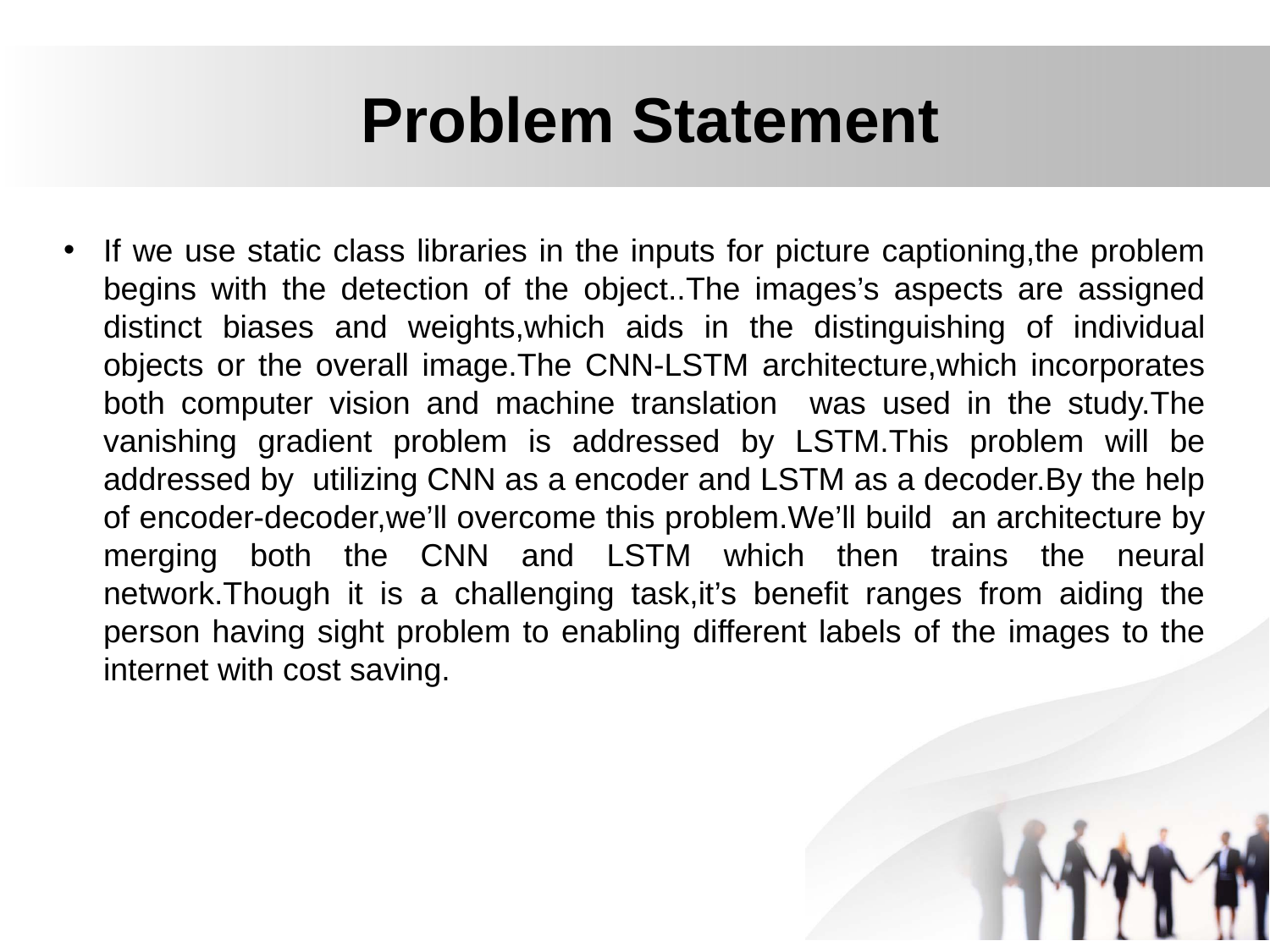

# Problem Statement
If we use static class libraries in the inputs for picture captioning,the problem begins with the detection of the object..The images’s aspects are assigned distinct biases and weights,which aids in the distinguishing of individual objects or the overall image.The CNN-LSTM architecture,which incorporates both computer vision and machine translation  was used in the study.The vanishing gradient problem is addressed by LSTM.This problem will be addressed by  utilizing CNN as a encoder and LSTM as a decoder.By the help of encoder-decoder,we’ll overcome this problem.We’ll build  an architecture by merging both the CNN and LSTM which then trains the neural network.Though it is a challenging task,it’s benefit ranges from aiding the person having sight problem to enabling different labels of the images to the internet with cost saving.